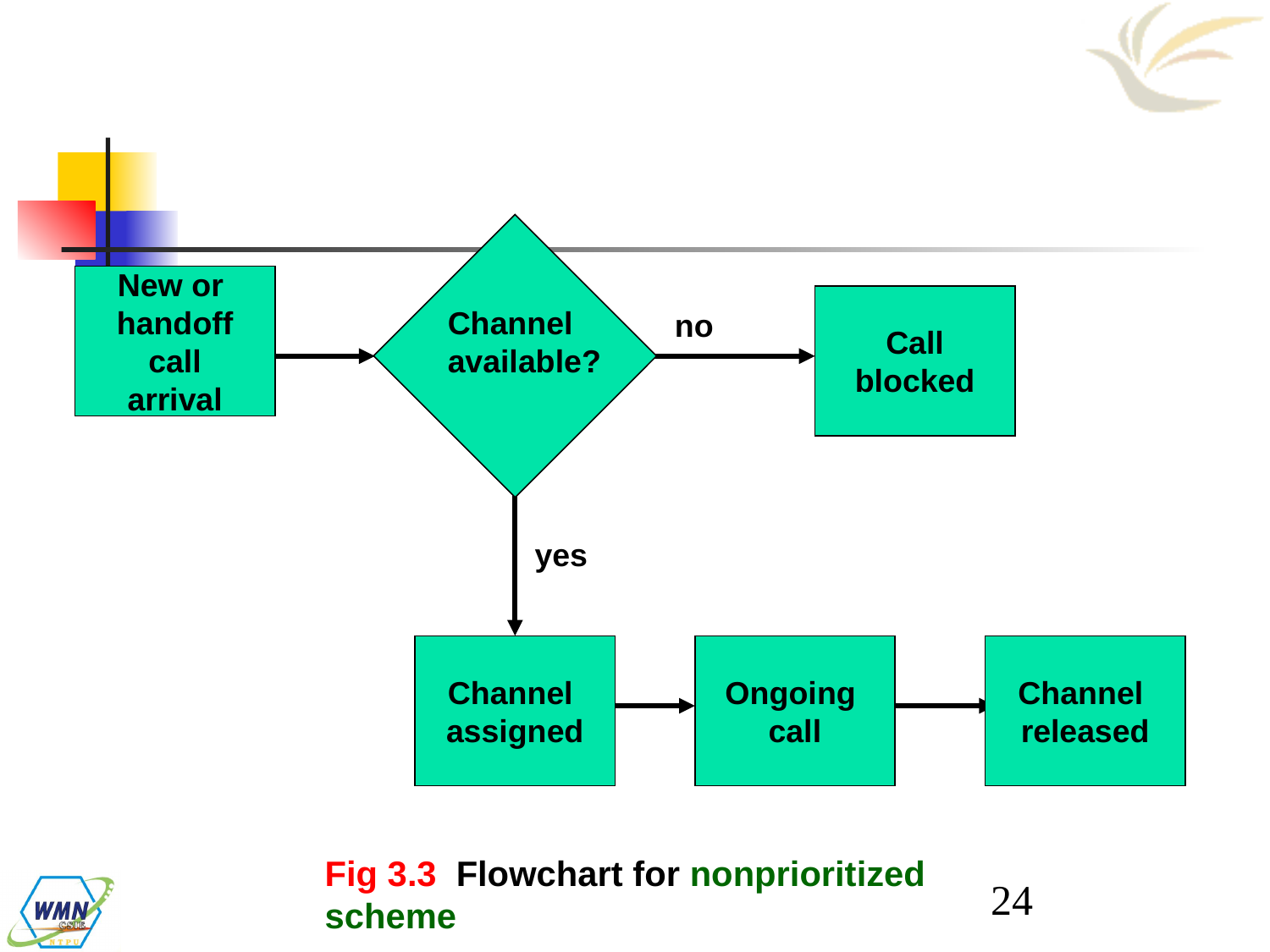

New or
handoff call
arrival
Call blocked
Channel
available?

no
yes
Channel
assigned
Ongoing
call
Channel
released
Fig 3.3  Flowchart for nonprioritized scheme
24